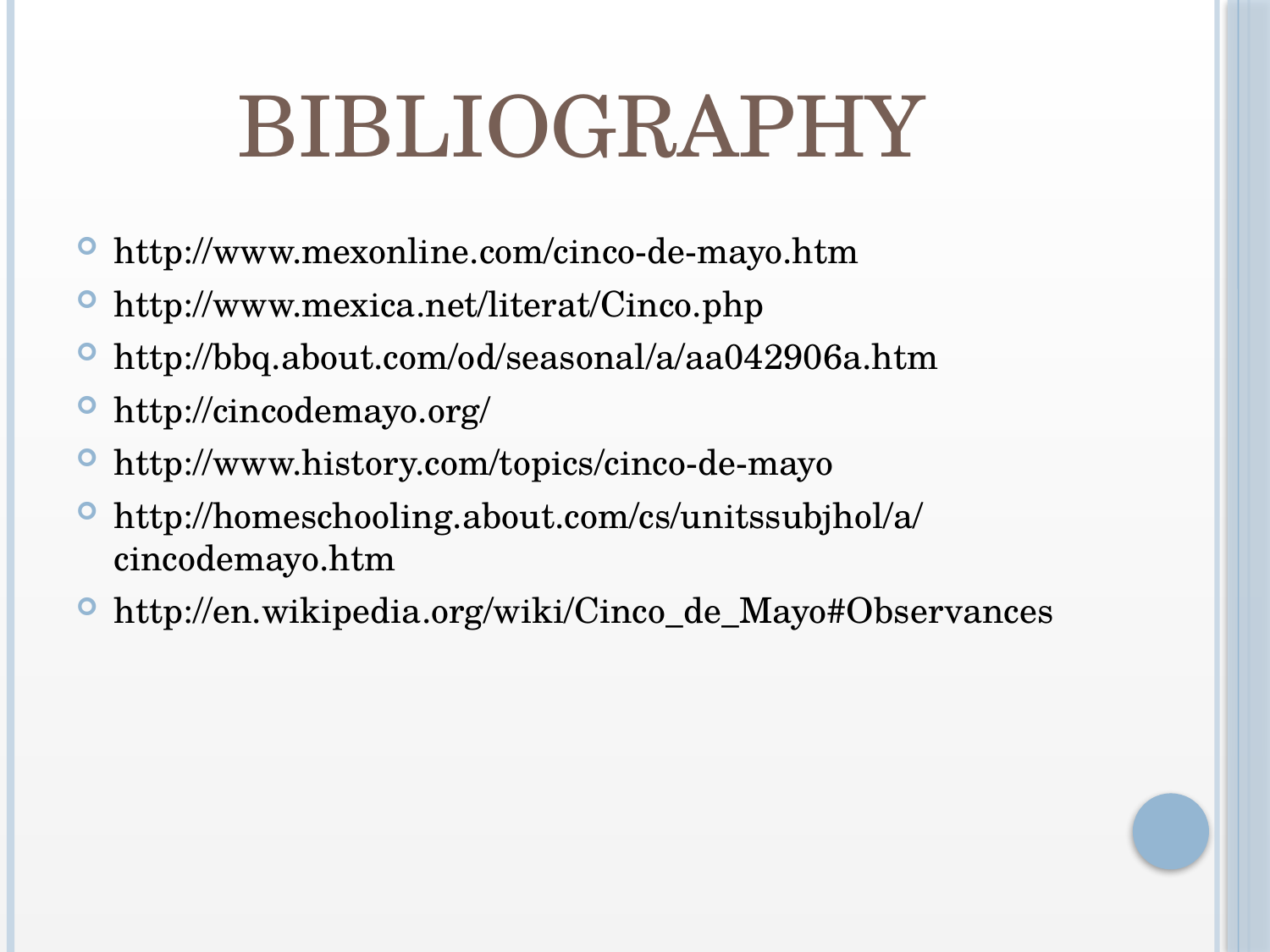

# Bibliography
http://www.mexonline.com/cinco-de-mayo.htm
http://www.mexica.net/literat/Cinco.php
http://bbq.about.com/od/seasonal/a/aa042906a.htm
http://cincodemayo.org/
http://www.history.com/topics/cinco-de-mayo
http://homeschooling.about.com/cs/unitssubjhol/a/cincodemayo.htm
http://en.wikipedia.org/wiki/Cinco_de_Mayo#Observances